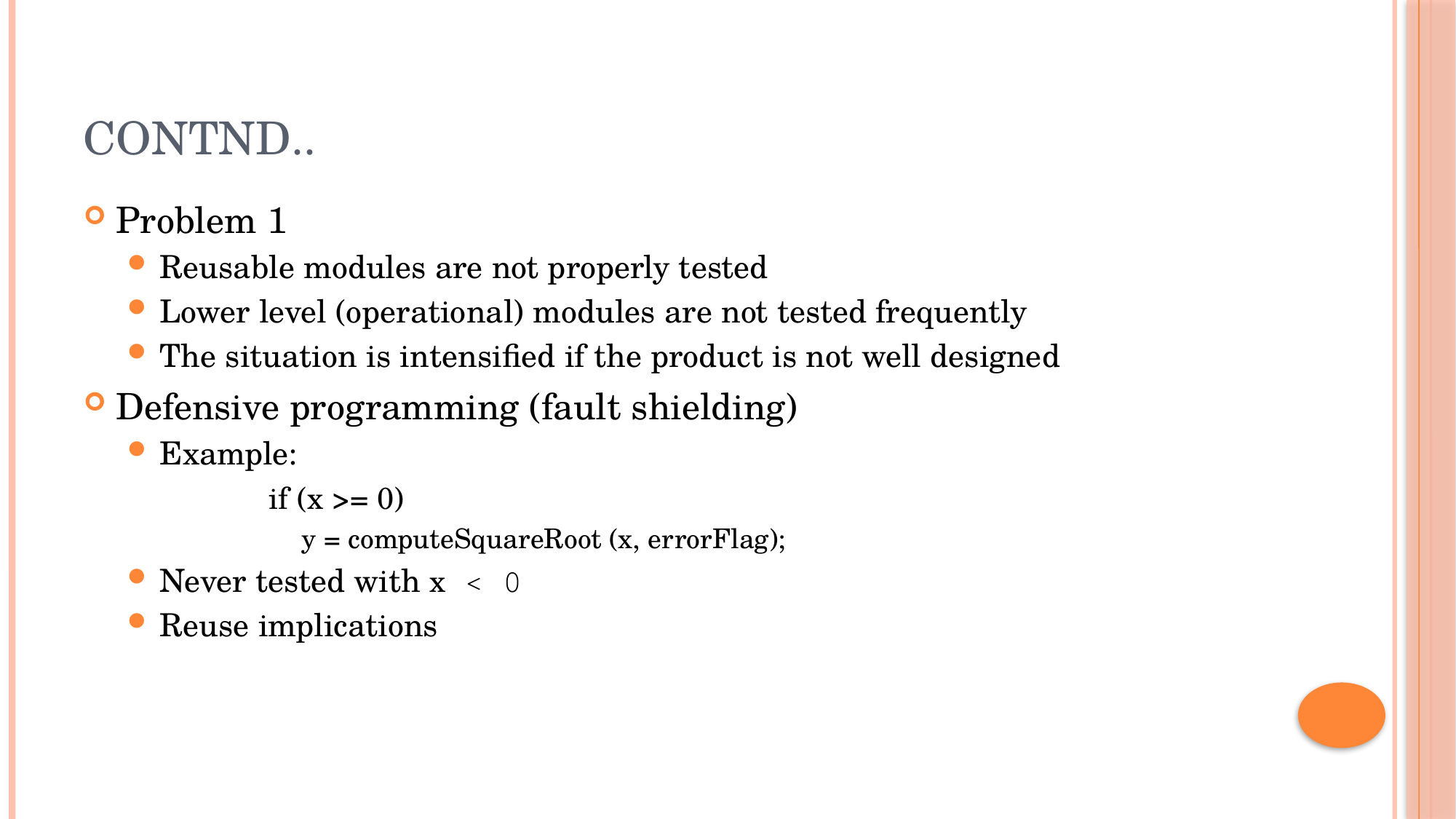

# Contnd..
Problem 1
Reusable modules are not properly tested
Lower level (operational) modules are not tested frequently
The situation is intensified if the product is not well designed
Defensive programming (fault shielding)
Example:
		if (x >= 0)
		y = computeSquareRoot (x, errorFlag);
Never tested with x < 0
Reuse implications